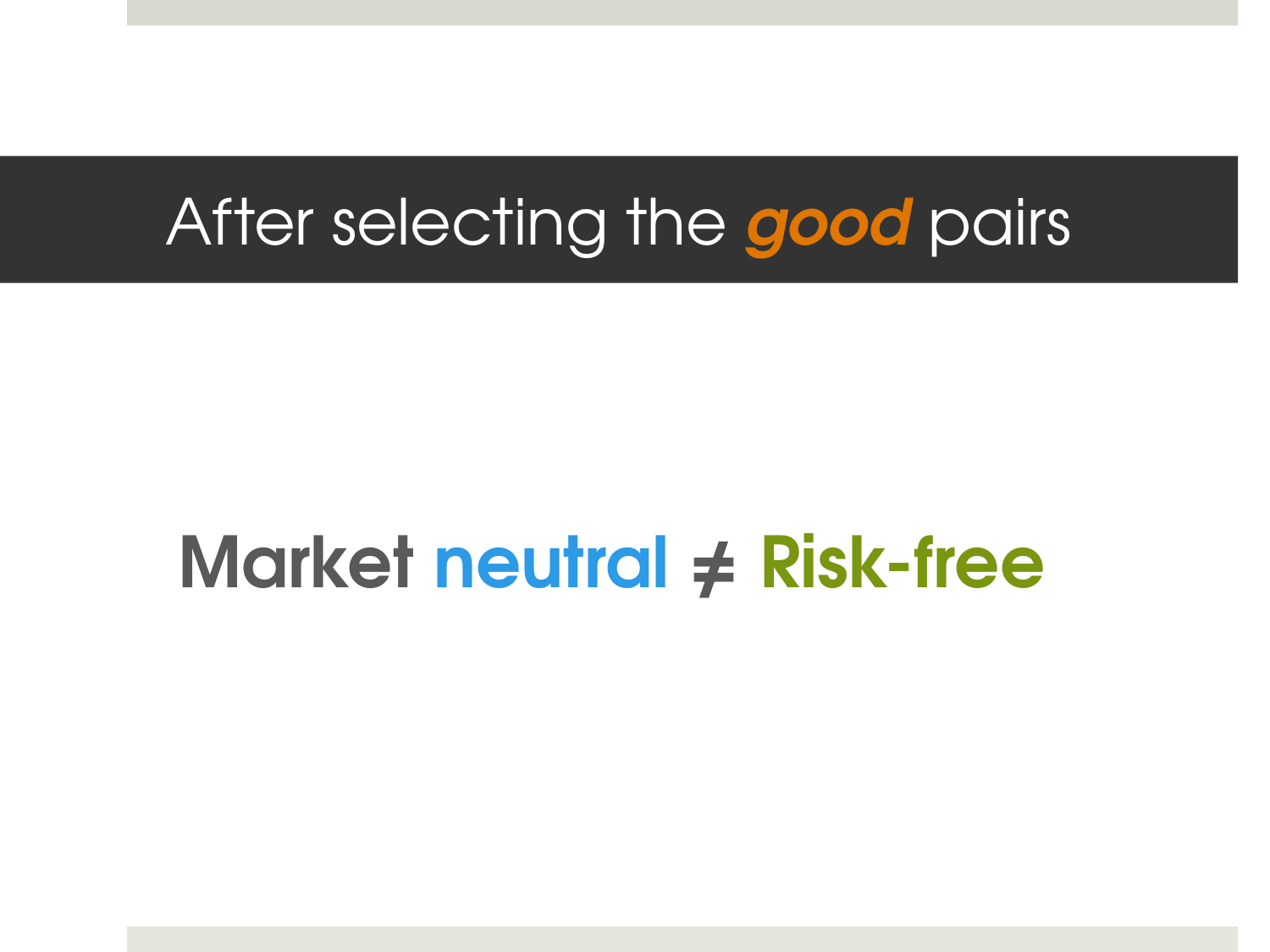

# After selecting the good pairs
Market neutral ≠ Risk-free